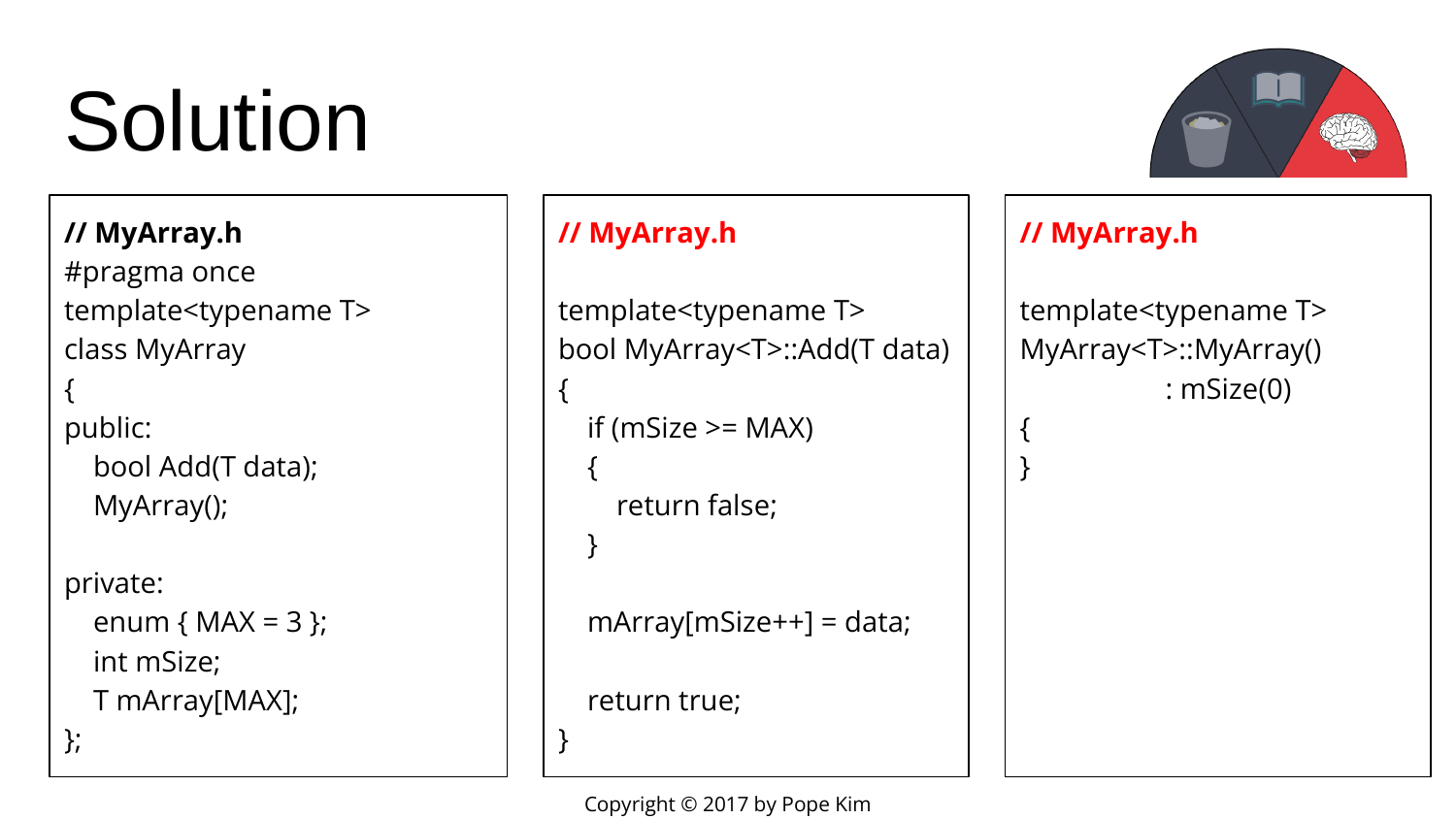

# Solution
// MyArray.h
#pragma once
template<typename T>
class MyArray
{
public:
    bool Add(T data);
    MyArray();

private:
    enum { MAX = 3 };
    int mSize;
    T mArray[MAX];
};
// MyArray.h

template<typename T>
bool MyArray<T>::Add(T data)
{
    if (mSize >= MAX)
    {
        return false;
    }

    mArray[mSize++] = data;
    return true;
}

// MyArray.h

template<typename T>
MyArray<T>::MyArray()
	: mSize(0)
{
}